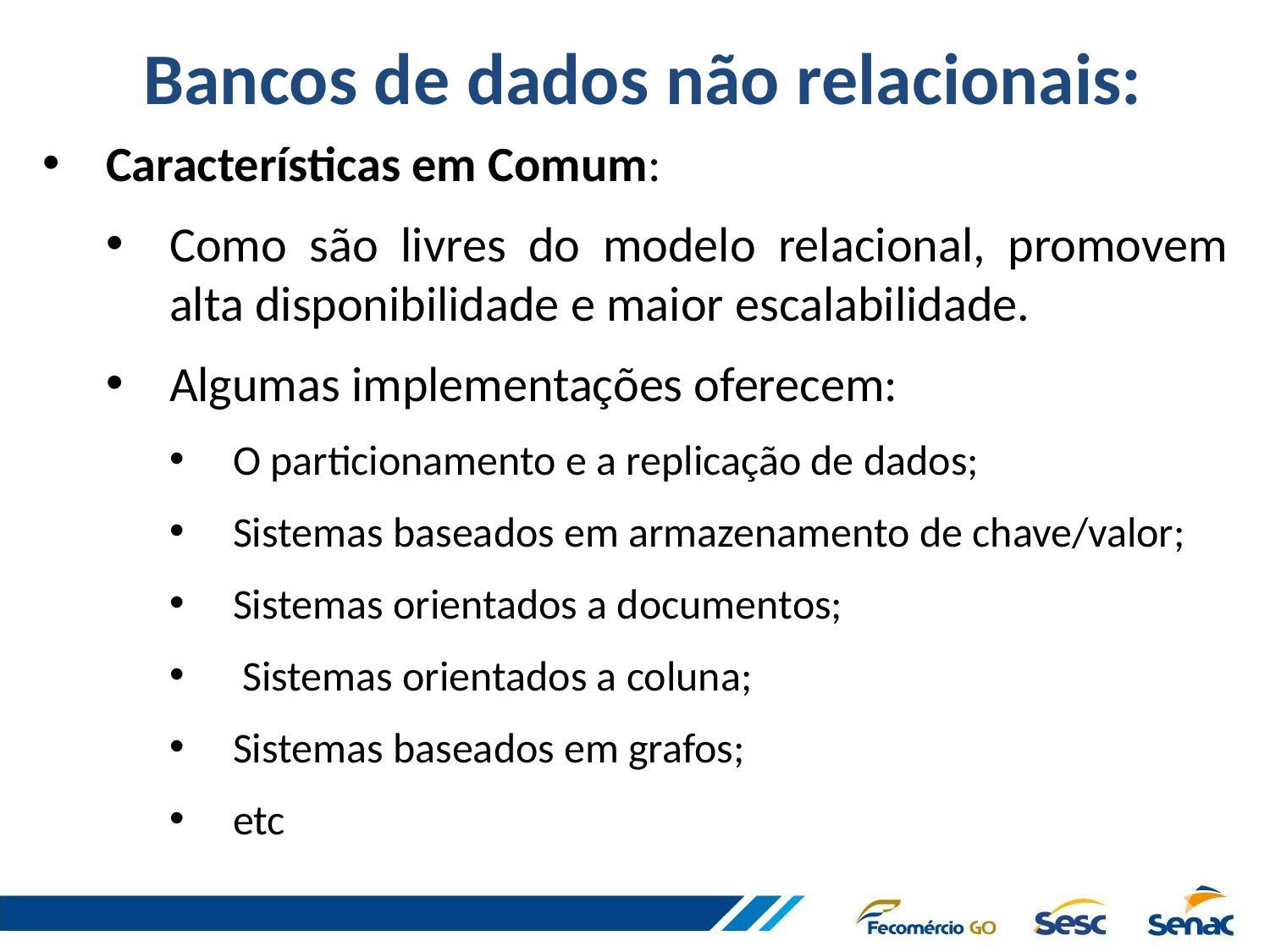

# Bancos de dados não relacionais:
Características em Comum:
Como são livres do modelo relacional, promovem alta disponibilidade e maior escalabilidade.
Algumas implementações oferecem:
O particionamento e a replicação de dados;
Sistemas baseados em armazenamento de chave/valor;
Sistemas orientados a documentos;
 Sistemas orientados a coluna;
Sistemas baseados em grafos;
etc